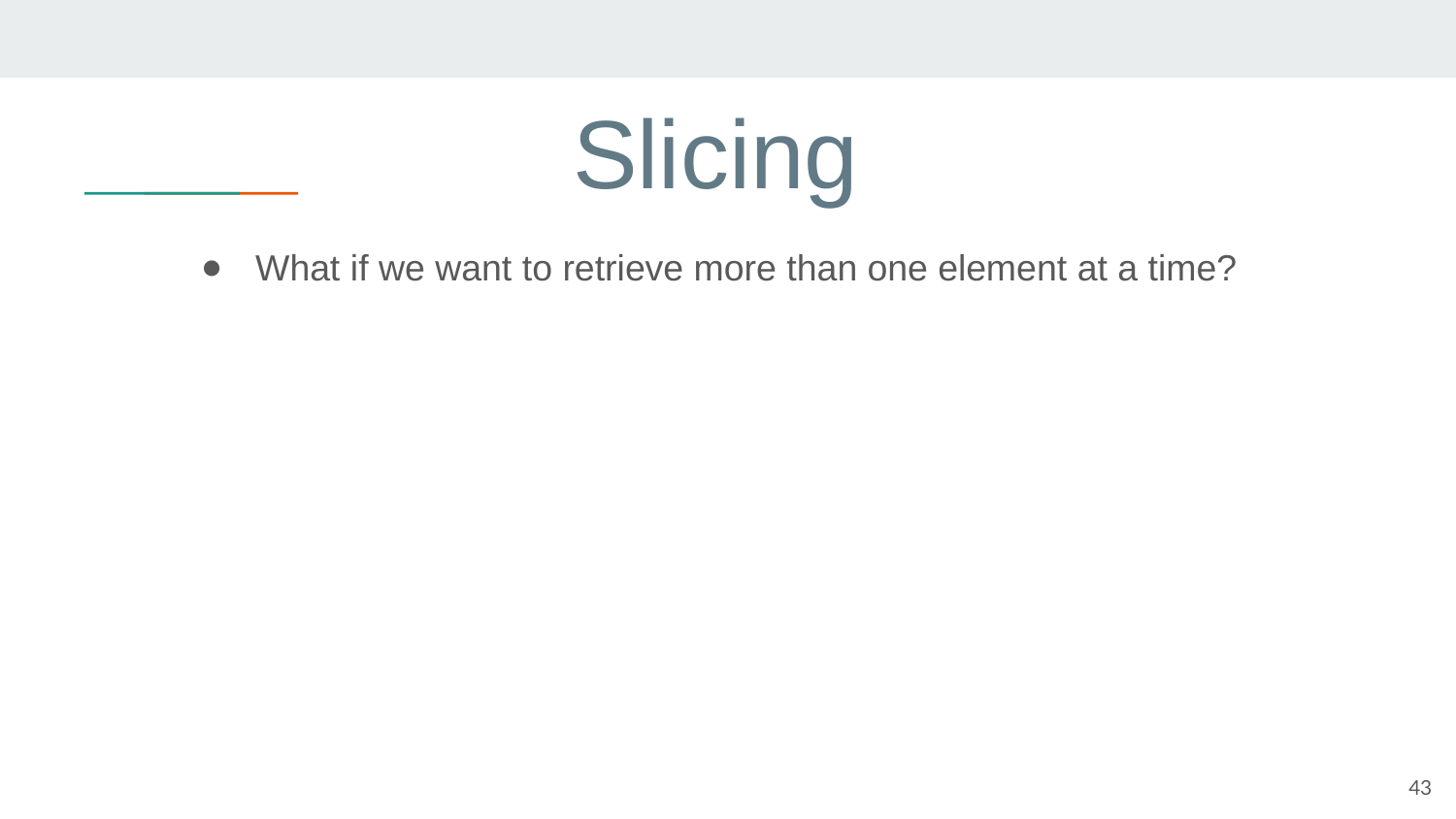

# Slicing

What if we want to retrieve more than one element at a time?

43